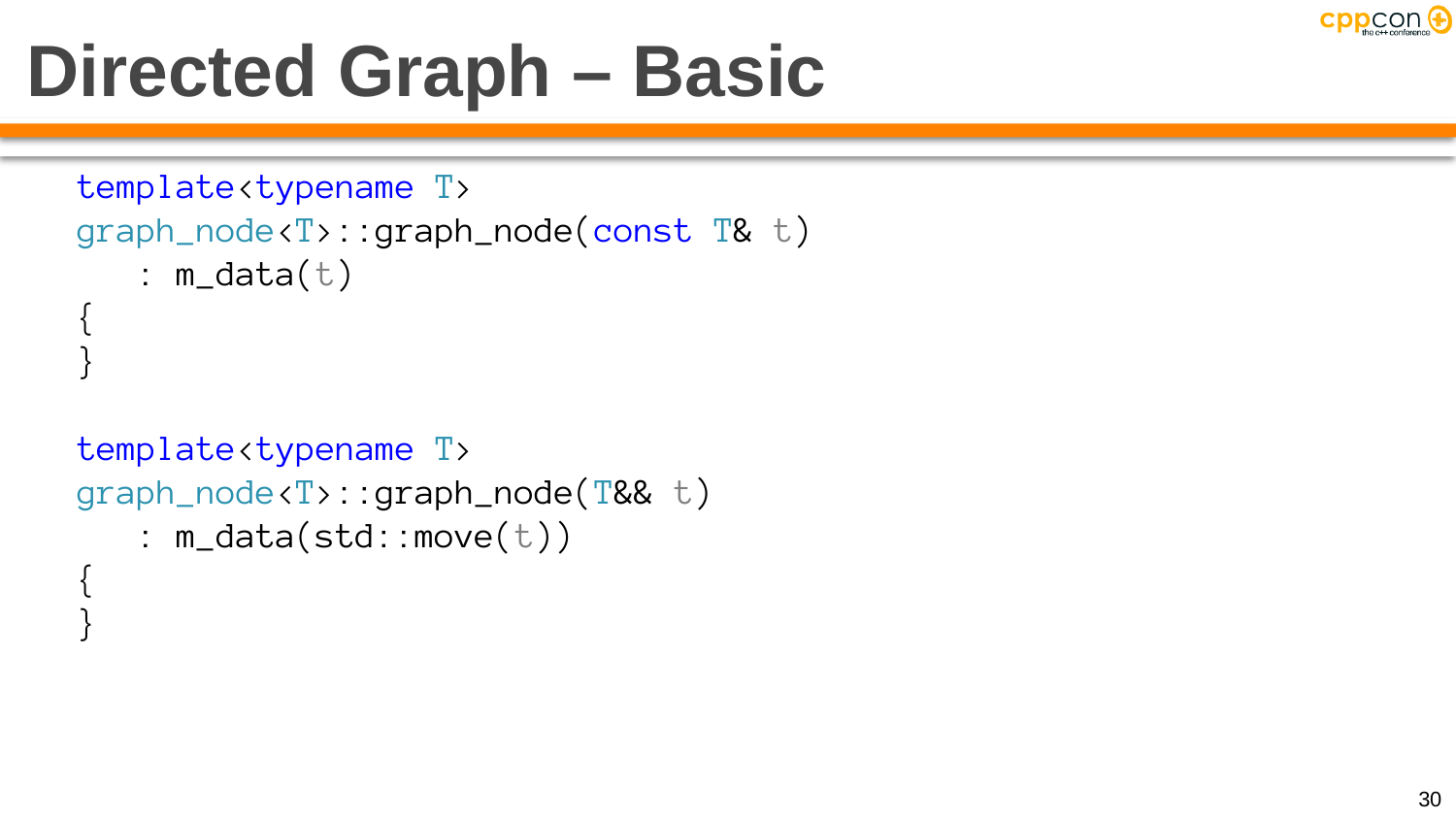

# Directed Graph – Basic
template<typename T>
graph_node<T>::graph_node(const T& t)
   : m_data(t)
{
}

template<typename T>
graph_node<T>::graph_node(T&& t)
   : m_data(std::move(t))
{
}